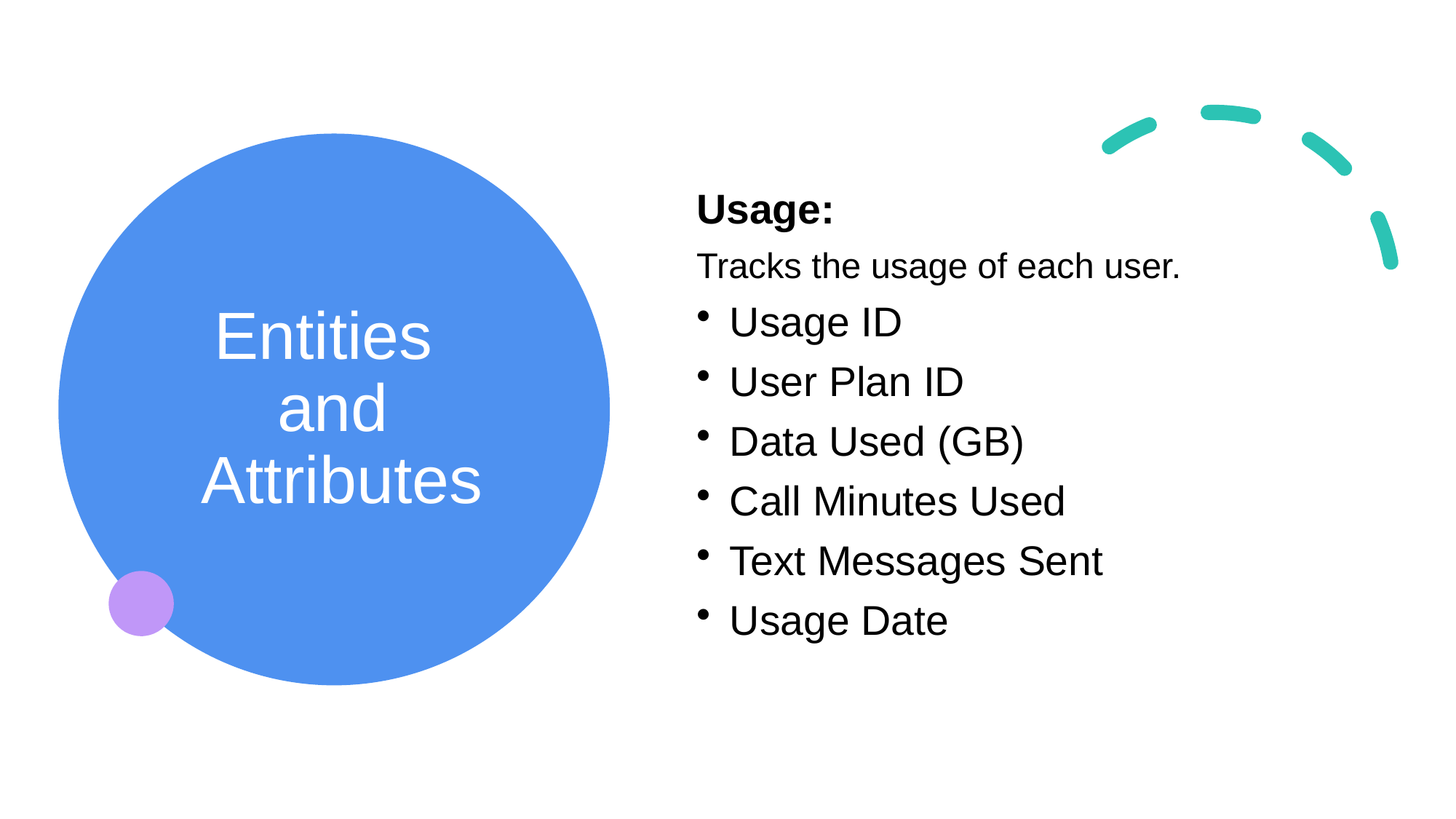

# Entities and  Attributes
Usage:
Tracks the usage of each user.
Usage ID
User Plan ID
Data Used (GB)
Call Minutes Used
Text Messages Sent
Usage Date